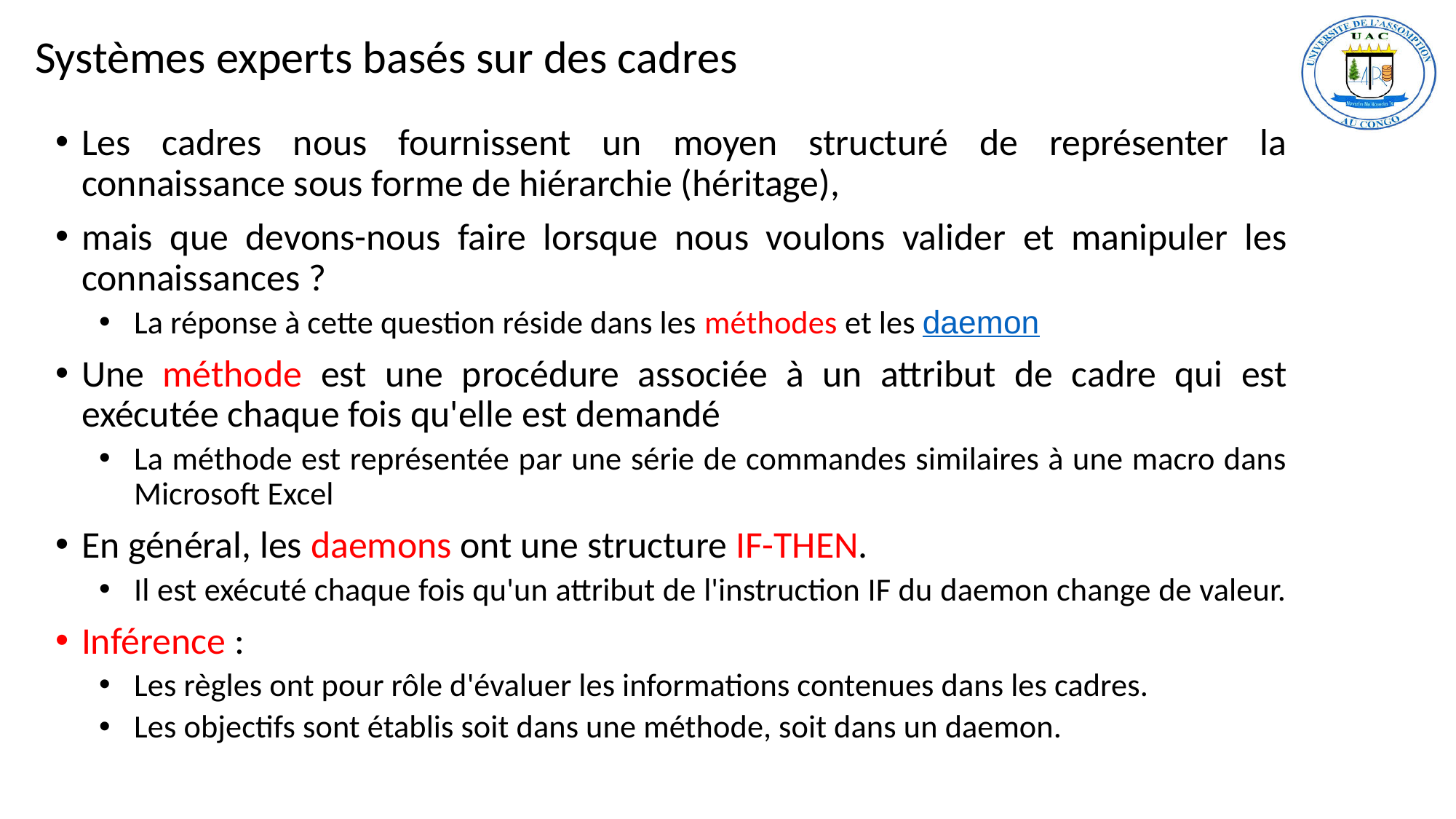

# Systèmes experts basés sur des cadres
Les cadres nous fournissent un moyen structuré de représenter la connaissance sous forme de hiérarchie (héritage),
mais que devons-nous faire lorsque nous voulons valider et manipuler les connaissances ?
La réponse à cette question réside dans les méthodes et les daemon
Une méthode est une procédure associée à un attribut de cadre qui est exécutée chaque fois qu'elle est demandé
La méthode est représentée par une série de commandes similaires à une macro dans Microsoft Excel
En général, les daemons ont une structure IF-THEN.
Il est exécuté chaque fois qu'un attribut de l'instruction IF du daemon change de valeur.
Inférence :
Les règles ont pour rôle d'évaluer les informations contenues dans les cadres.
Les objectifs sont établis soit dans une méthode, soit dans un daemon.